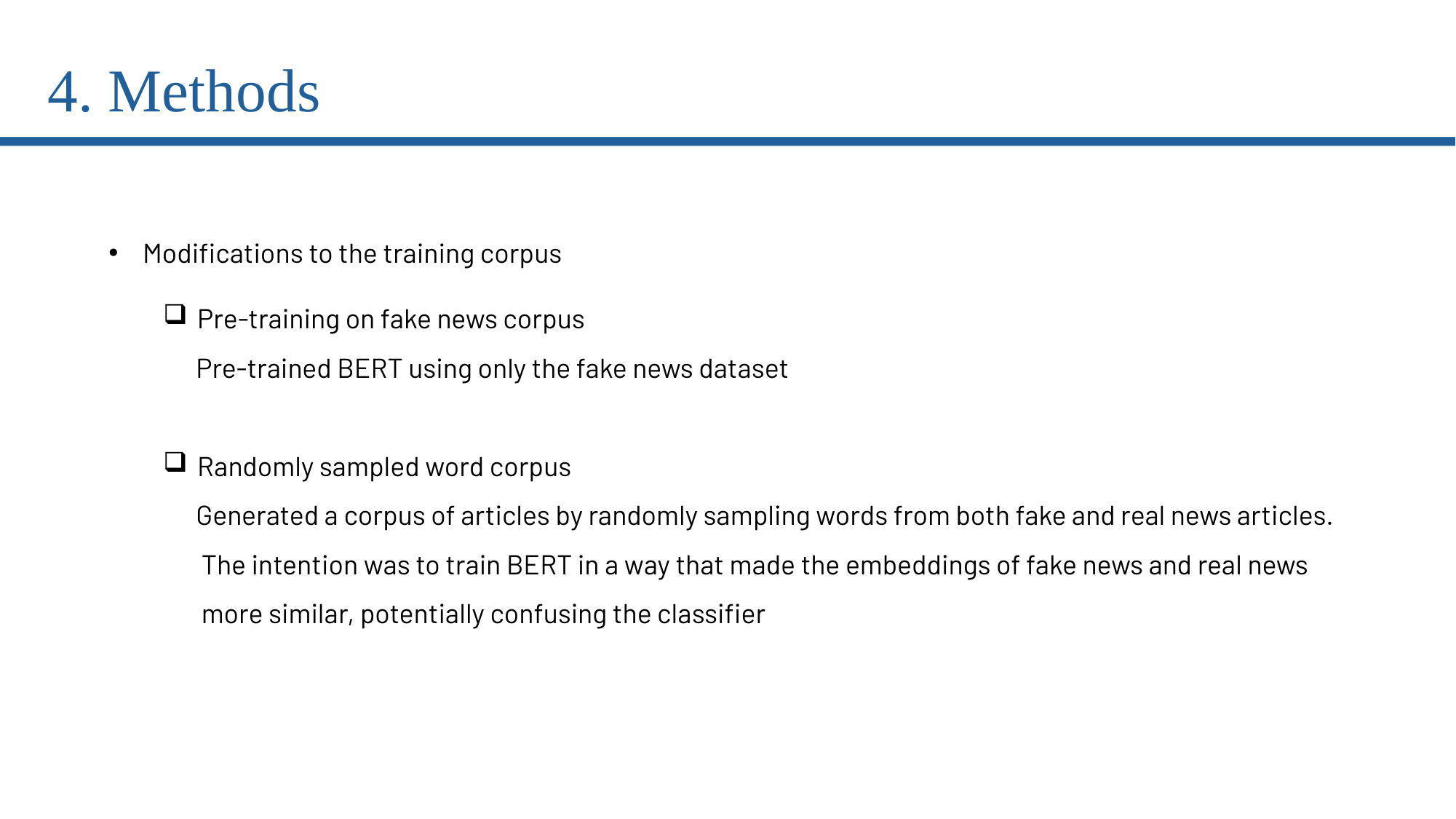

4. Methods

Modifications to the training corpus

Pre-training on fake news corpus
      Pre-trained BERT using only the fake news dataset

Randomly sampled word corpus
      Generated a corpus of articles by randomly sampling words from both fake and real news articles.
       The intention was to train BERT in a way that made the embeddings of fake news and real news
       more similar, potentially confusing the classifier